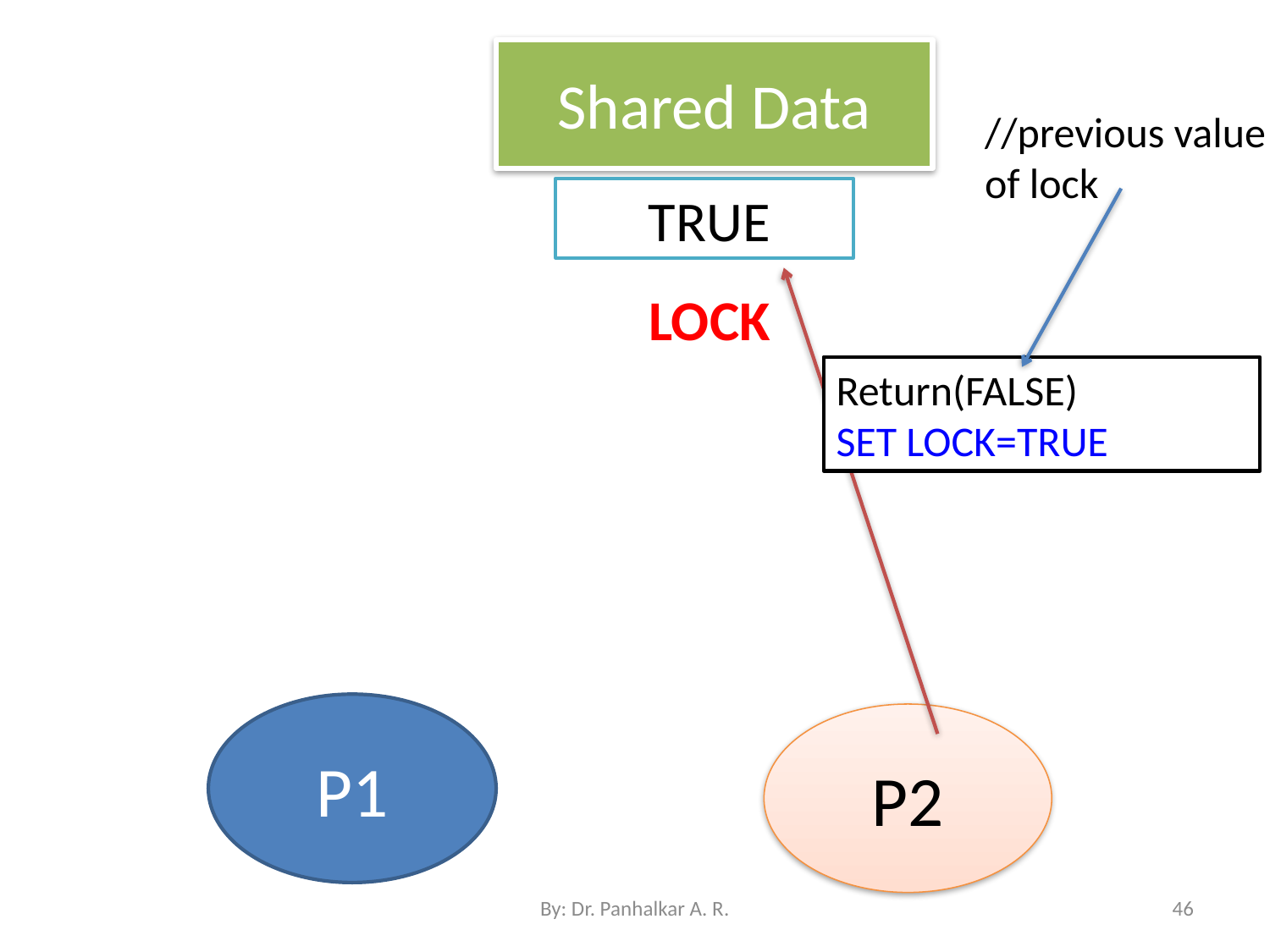

Shared Data
//previous value of lock

TRUE
LOCK
Return(FALSE)
SET LOCK=TRUE
P1
P2
By: Dr. Panhalkar A. R.
46